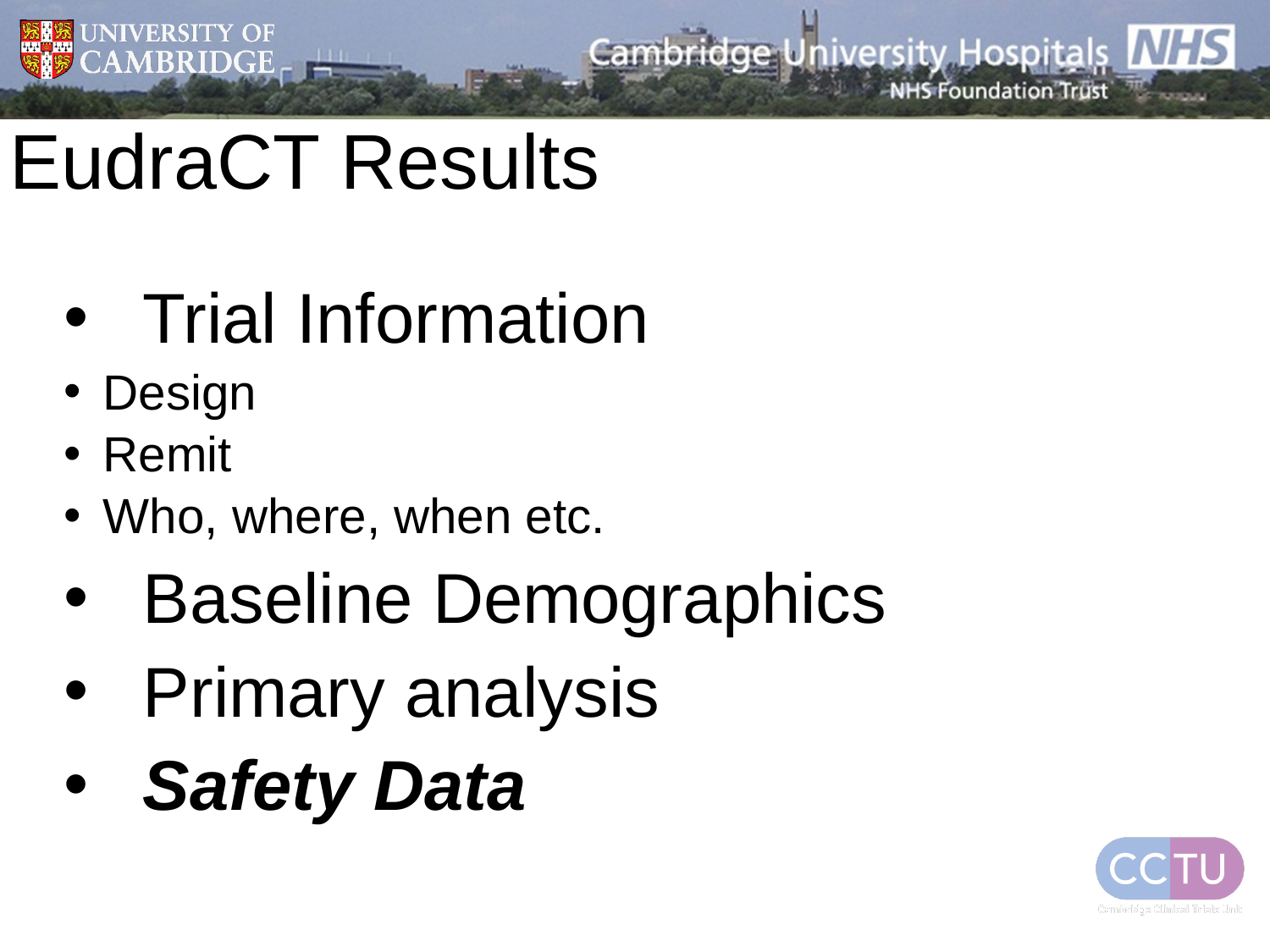

# EudraCT Results
Trial Information
Design
Remit
Who, where, when etc.
Baseline Demographics
Primary analysis
Safety Data